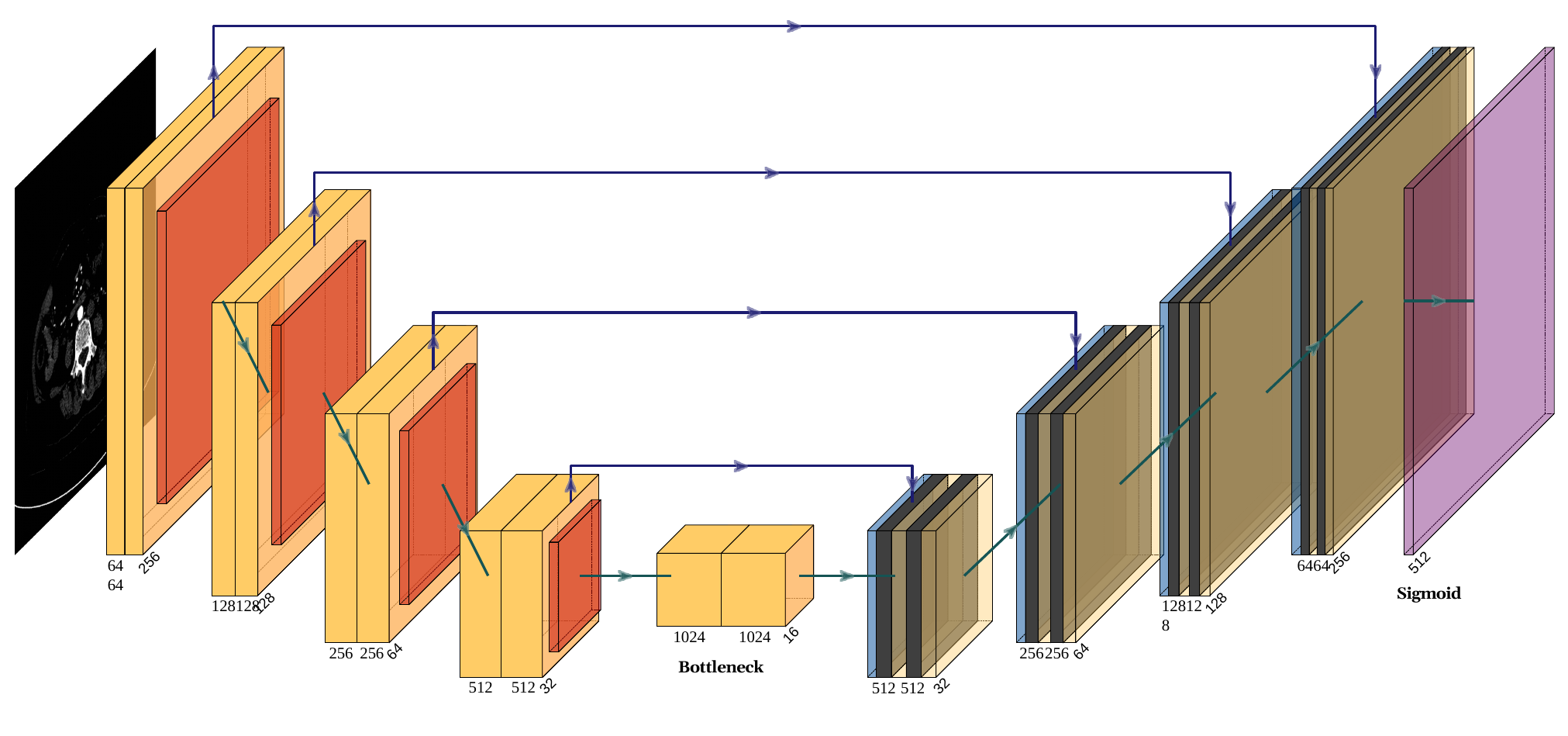

64 64
6464

256
256
512

Sigmoid

128128
128128

128
128

1024	1024
Bottleneck

16

256 256
256256

64
64

512	512
512 512

32
32